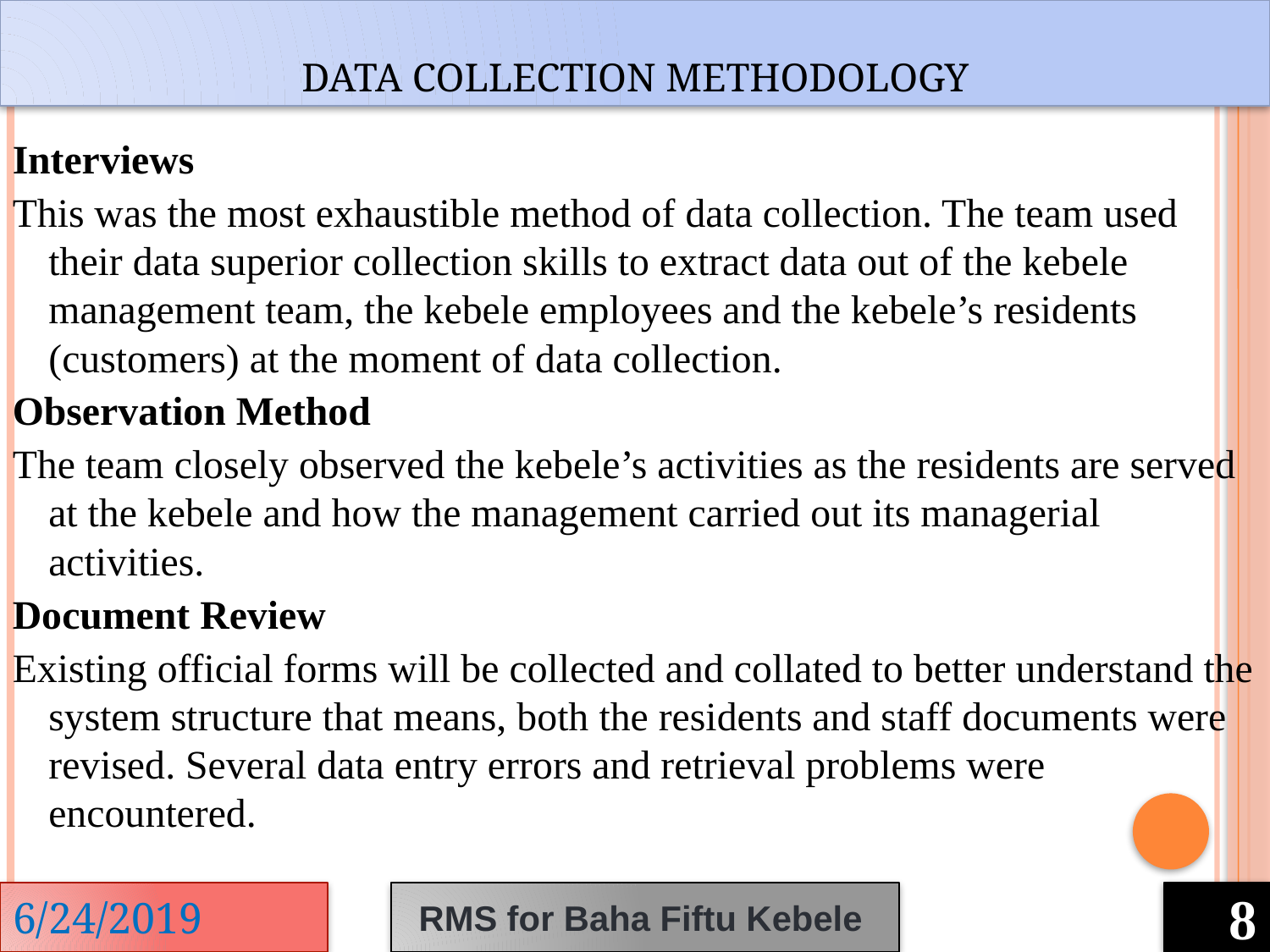

# Data Collection Methodology
Interviews
This was the most exhaustible method of data collection. The team used their data superior collection skills to extract data out of the kebele management team, the kebele employees and the kebele’s residents (customers) at the moment of data collection.
Observation Method
The team closely observed the kebele’s activities as the residents are served at the kebele and how the management carried out its managerial activities.
Document Review
Existing official forms will be collected and collated to better understand the system structure that means, both the residents and staff documents were revised. Several data entry errors and retrieval problems were encountered.

6/24/2019
RMS for Baha Fiftu Kebele
8